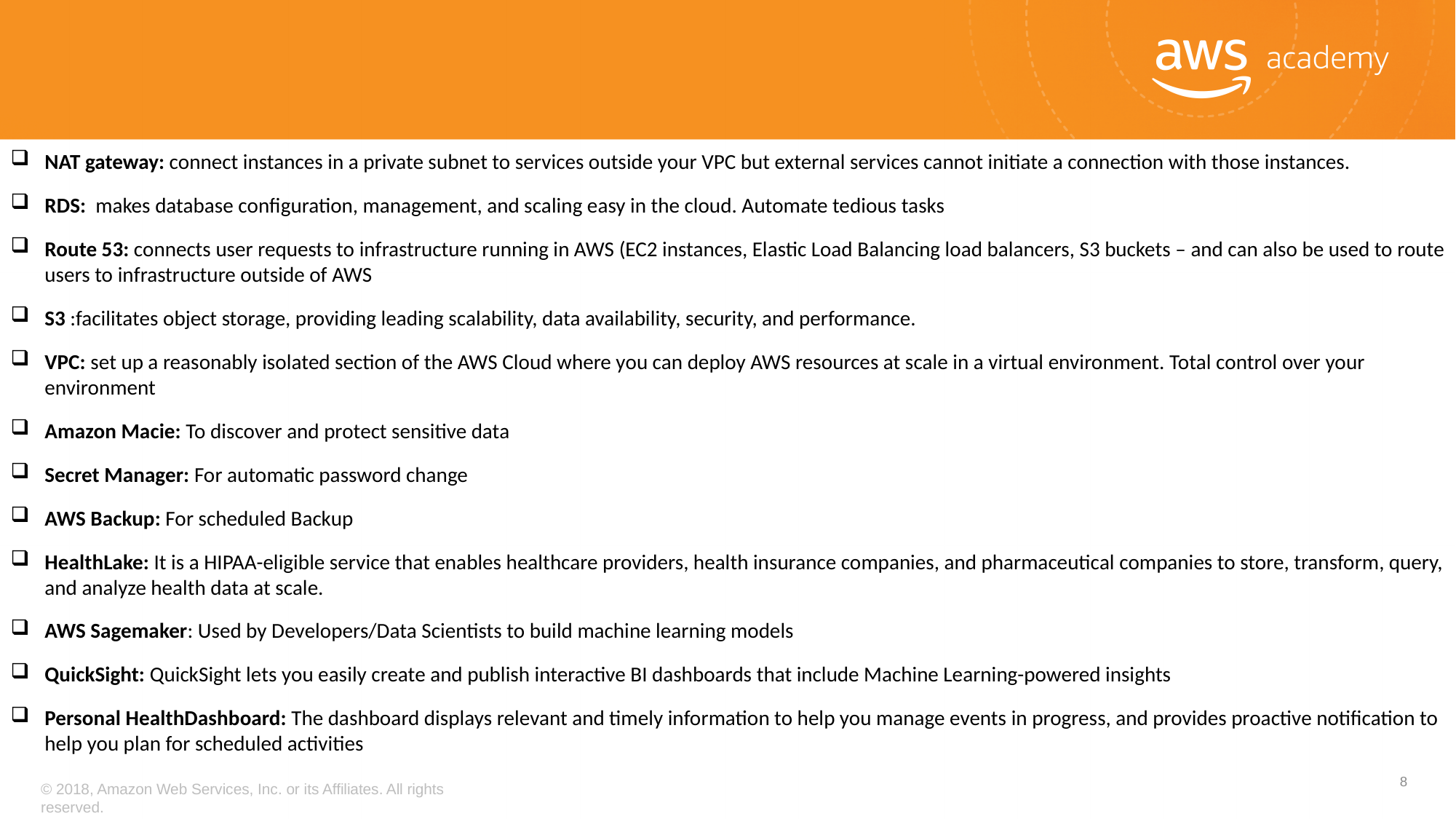

NAT gateway: connect instances in a private subnet to services outside your VPC but external services cannot initiate a connection with those instances.
RDS:  makes database configuration, management, and scaling easy in the cloud. Automate tedious tasks
Route 53: connects user requests to infrastructure running in AWS (EC2 instances, Elastic Load Balancing load balancers, S3 buckets – and can also be used to route users to infrastructure outside of AWS
S3 :facilitates object storage, providing leading scalability, data availability, security, and performance.
VPC: set up a reasonably isolated section of the AWS Cloud where you can deploy AWS resources at scale in a virtual environment. Total control over your environment
Amazon Macie: To discover and protect sensitive data
Secret Manager: For automatic password change
AWS Backup: For scheduled Backup
HealthLake: It is a HIPAA-eligible service that enables healthcare providers, health insurance companies, and pharmaceutical companies to store, transform, query, and analyze health data at scale.
AWS Sagemaker: Used by Developers/Data Scientists to build machine learning models
QuickSight: QuickSight lets you easily create and publish interactive BI dashboards that include Machine Learning-powered insights
Personal HealthDashboard: The dashboard displays relevant and timely information to help you manage events in progress, and provides proactive notification to help you plan for scheduled activities

8